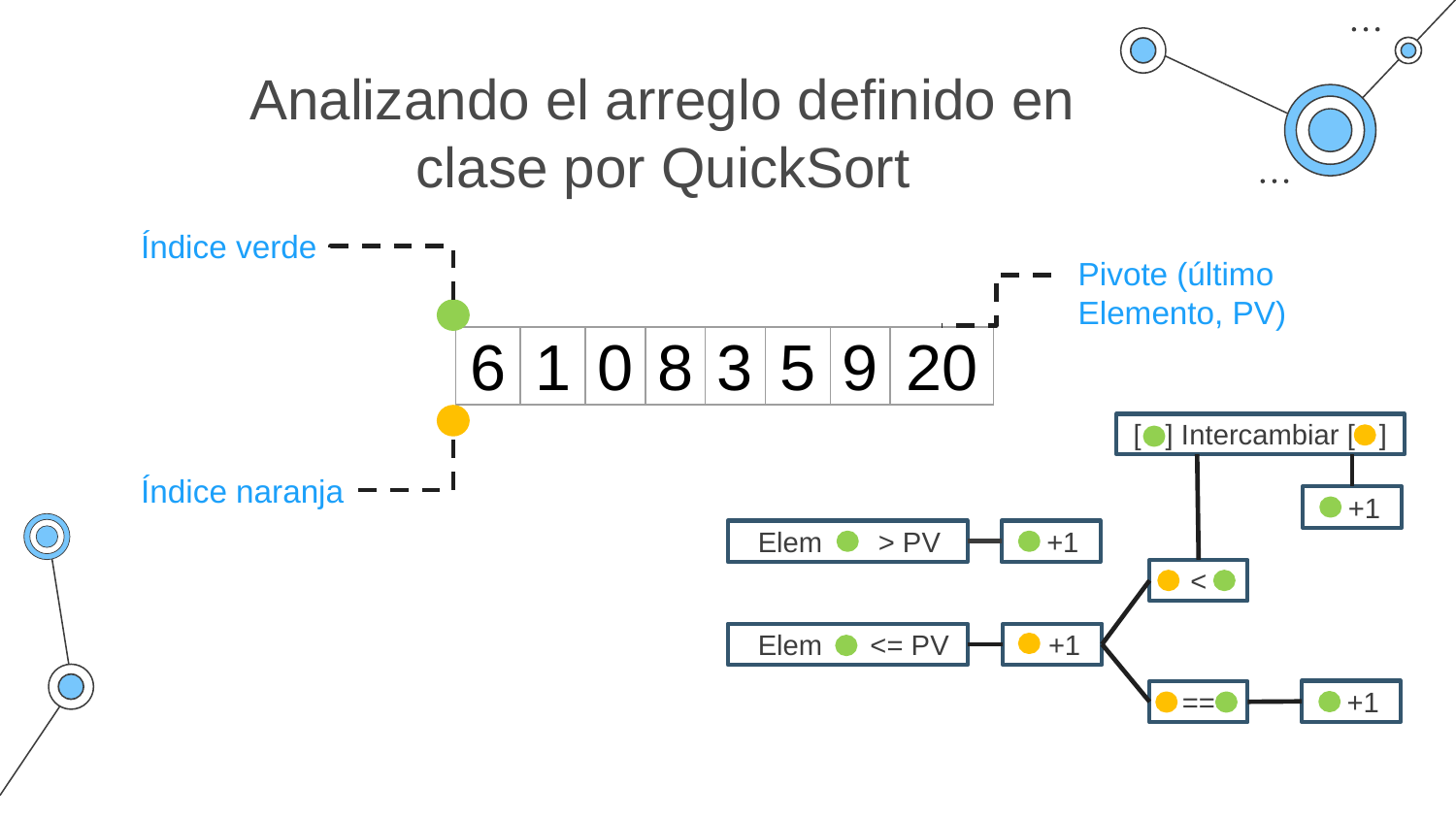

# Analizando el arreglo definido en clase por QuickSort
Índice verde
Pivote (último
Elemento, PV)

| 6 | 1 | 0 | 8 | 3 | 5 | 9 | 20 |
| --- | --- | --- | --- | --- | --- | --- | --- |

[   ] Intercambiar [   ]

Índice naranja
   +1

dElem       > PV
   +1

<

   +1
dElem      <= PV

   +1
==